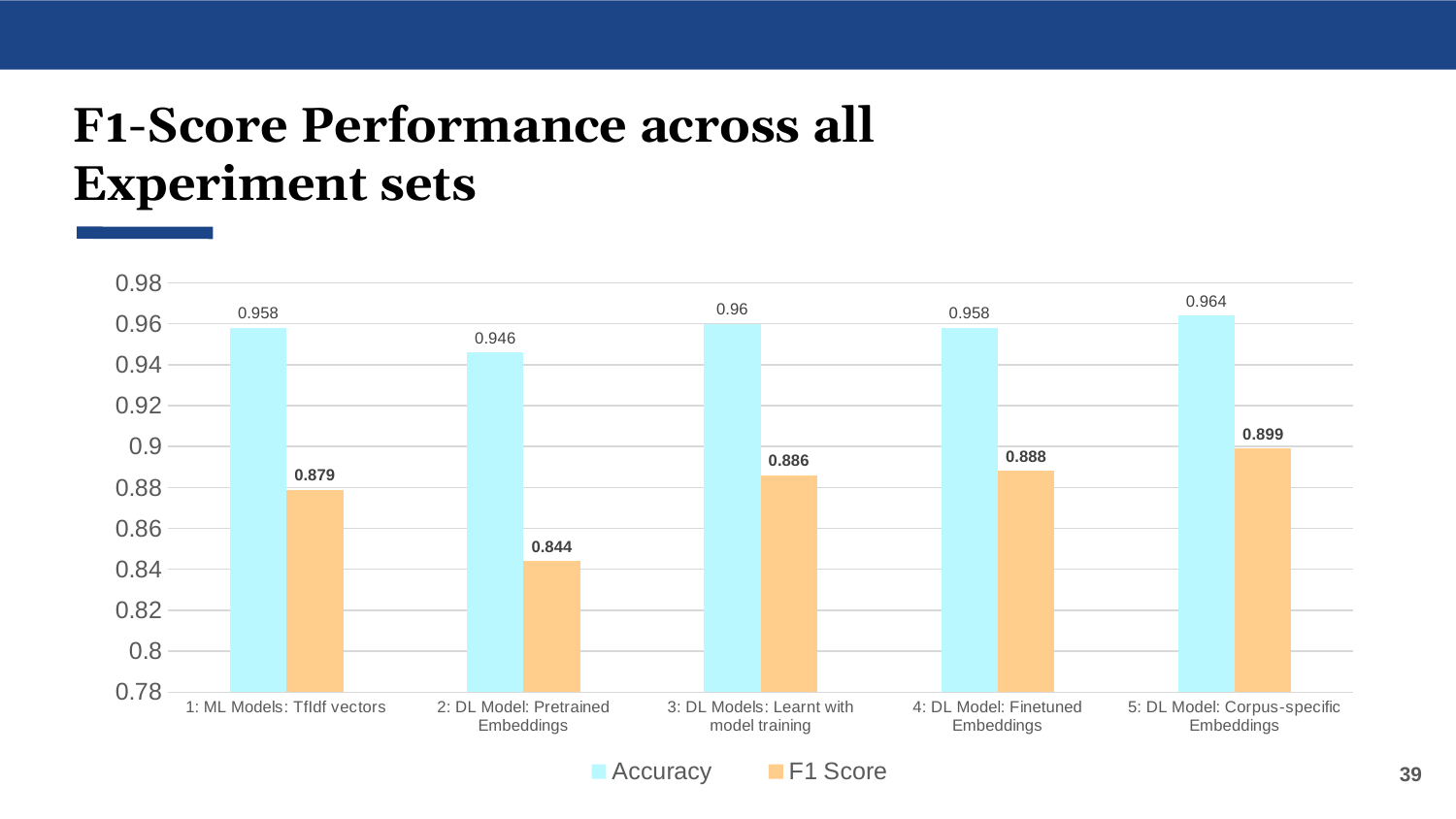

F1-Score Performance across all Experiment sets

### Chart

| Category | Accuracy | F1 Score |
|---|---|---|
| 1: ML Models: TfIdf vectors | 0.958 | 0.879 |
| 2: DL Model: Pretrained Embeddings | 0.946 | 0.844 |
| 3: DL Models: Learnt with model training | 0.96 | 0.886 |
| 4: DL Model: Finetuned Embeddings | 0.958 | 0.888 |
| 5: DL Model: Corpus-specific Embeddings | 0.964 | 0.899 |
39